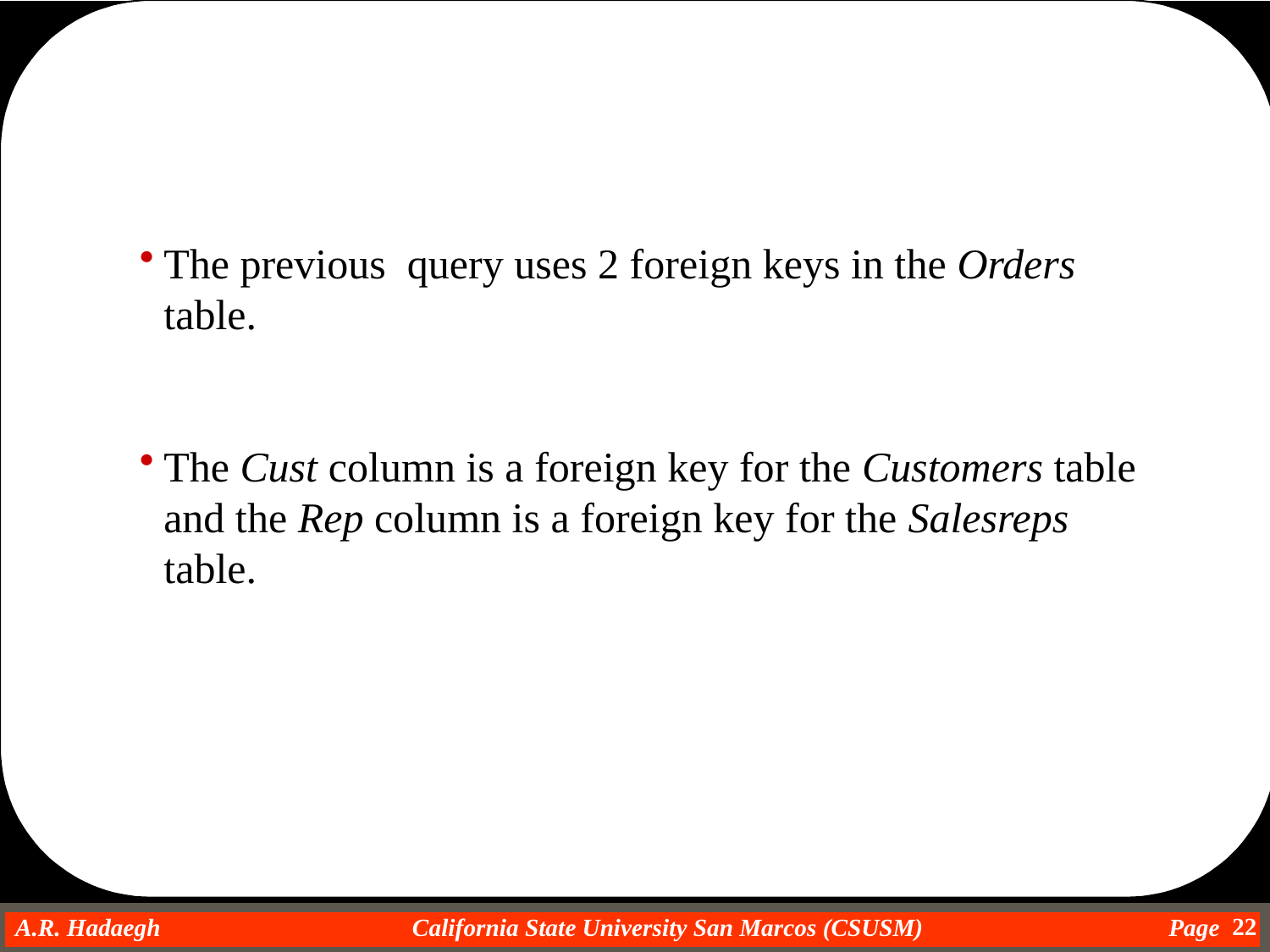

The previous  query uses 2 foreign keys in the Orders table.

The Cust column is a foreign key for the Customers table and the Rep column is a foreign key for the Salesreps table.
22